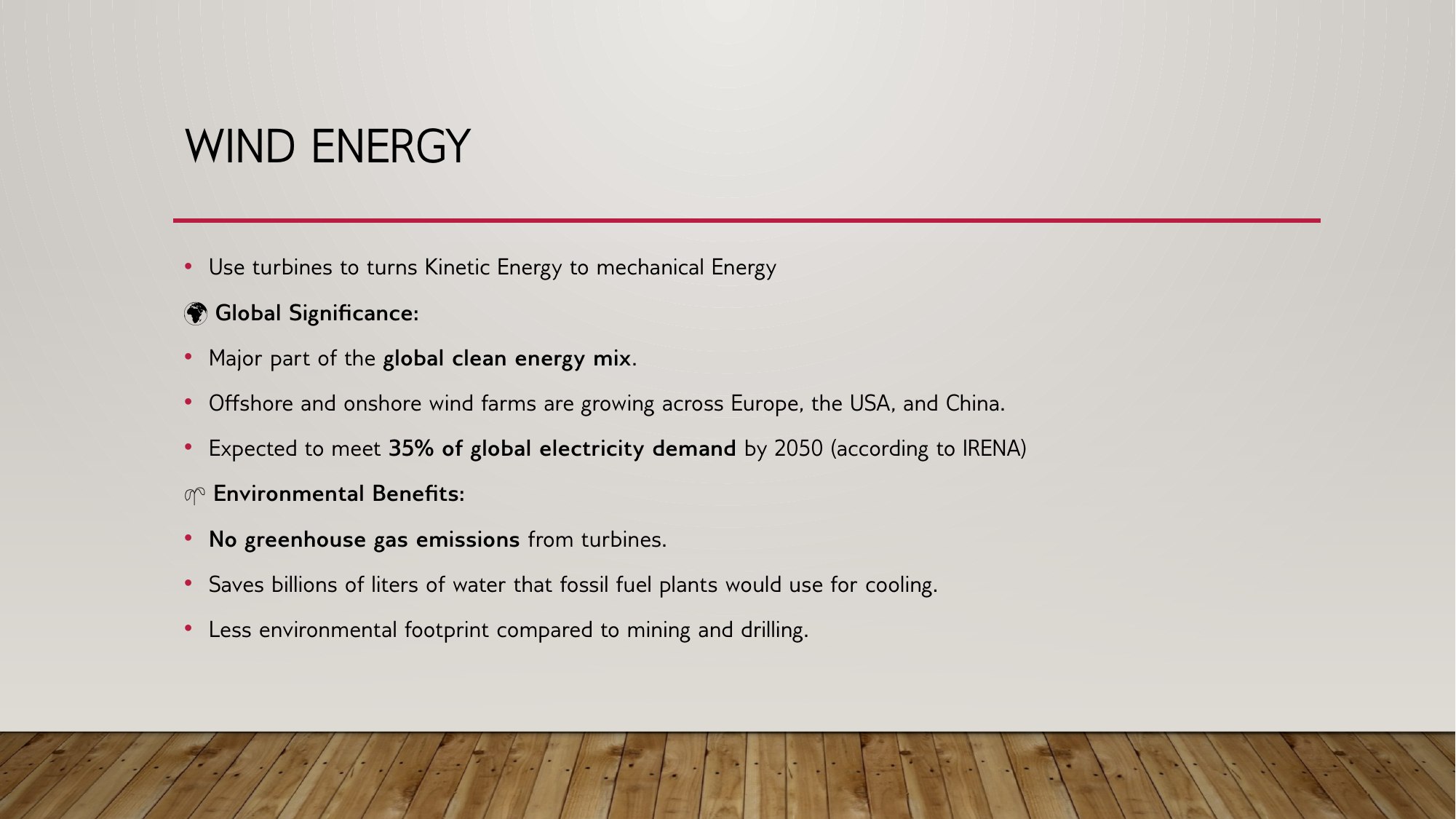

# Wind energy
Use turbines to turns Kinetic Energy to mechanical Energy
🌍 Global Significance:
Major part of the global clean energy mix.
Offshore and onshore wind farms are growing across Europe, the USA, and China.
Expected to meet 35% of global electricity demand by 2050 (according to IRENA)
🌱 Environmental Benefits:
No greenhouse gas emissions from turbines.
Saves billions of liters of water that fossil fuel plants would use for cooling.
Less environmental footprint compared to mining and drilling.